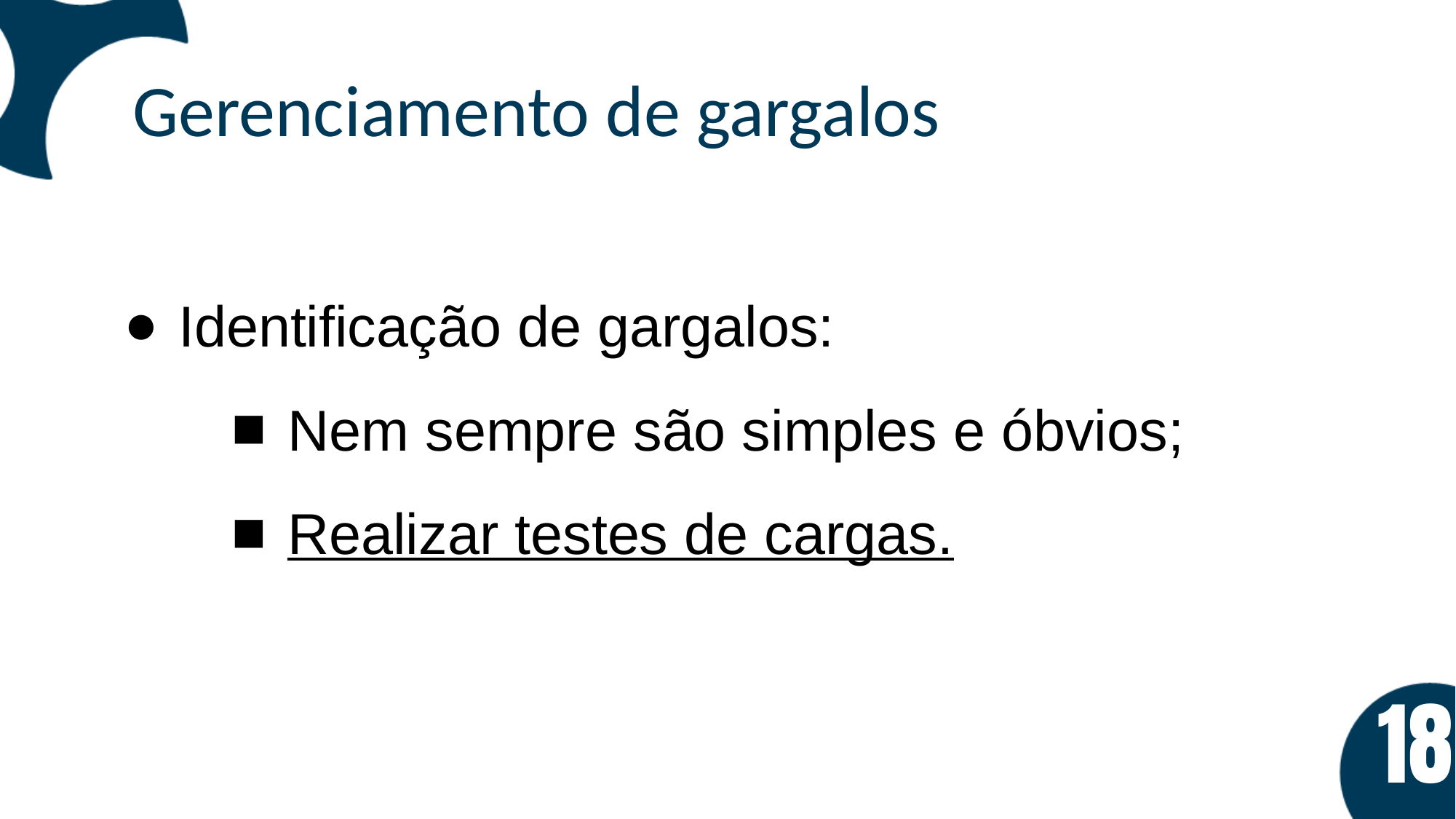

Gerenciamento de gargalos
Identificação de gargalos:
Nem sempre são simples e óbvios;
Realizar testes de cargas.
18